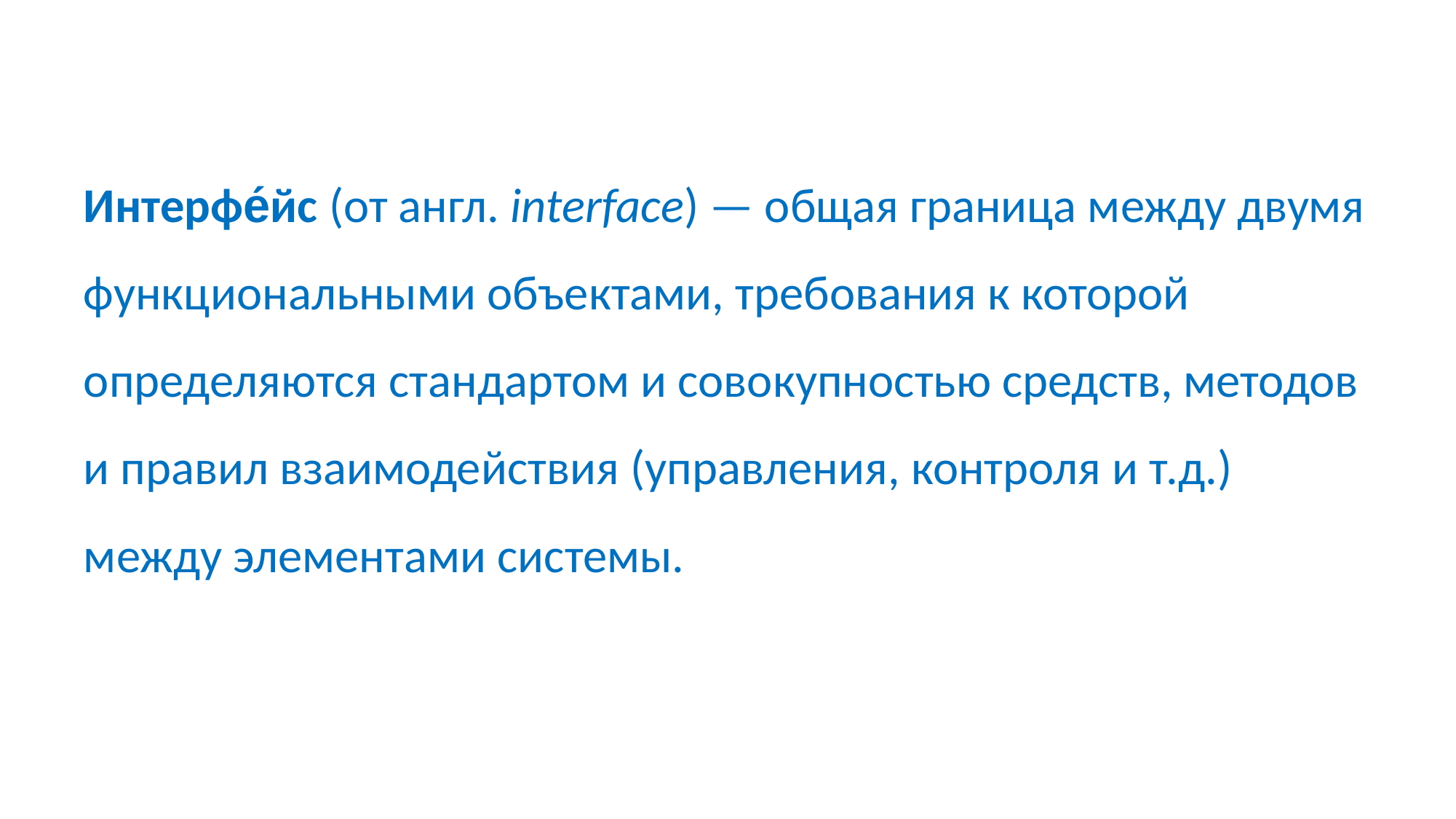

Интерфе́йс (от англ. interface) — общая граница между двумя функциональными объектами, требования к которой определяются стандартом и совокупностью средств, методов и правил взаимодействия (управления, контроля и т.д.) между элементами системы.